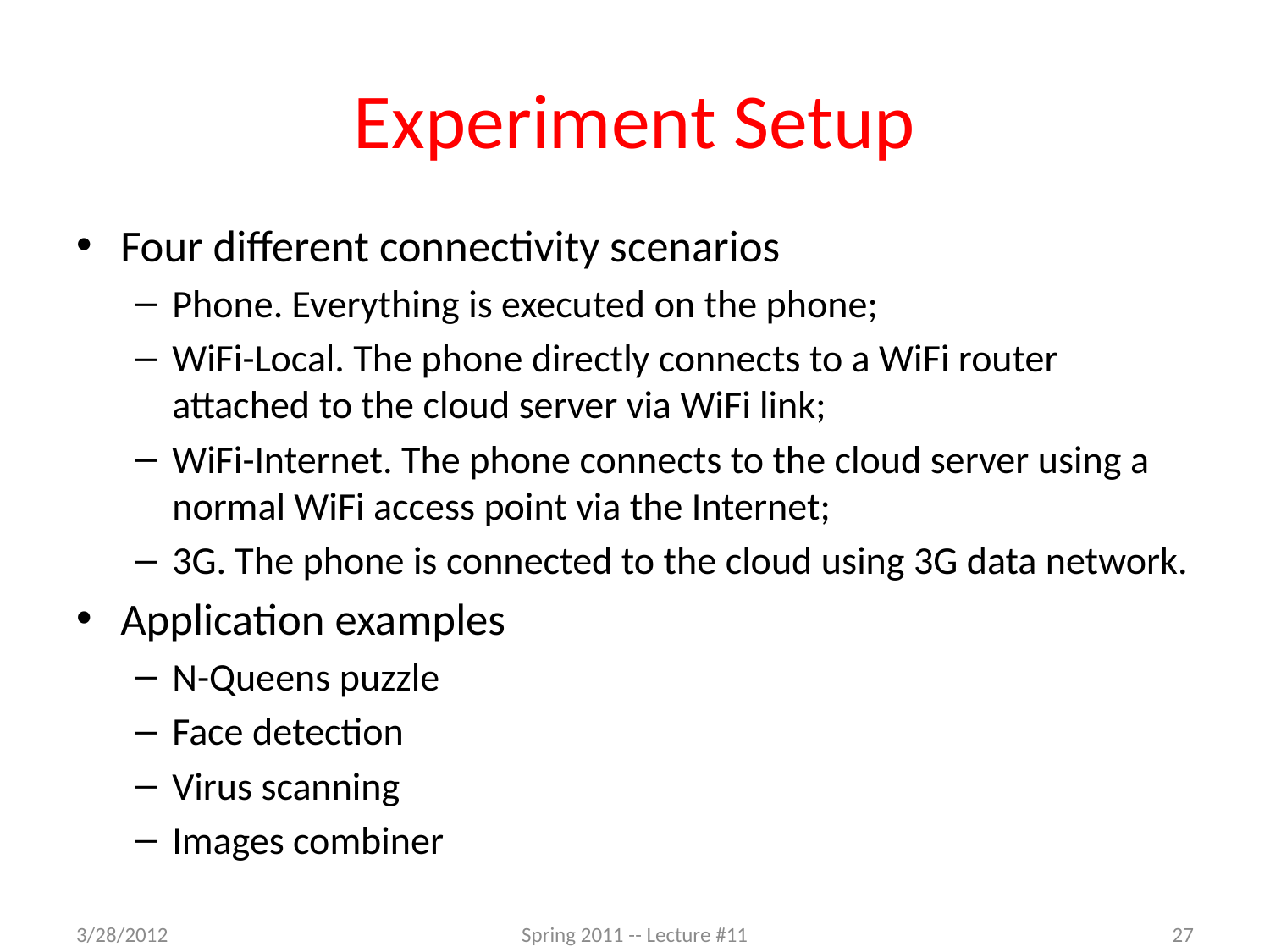

# Experiment Setup
Four different connectivity scenarios
Phone. Everything is executed on the phone;
WiFi-Local. The phone directly connects to a WiFi router attached to the cloud server via WiFi link;
WiFi-Internet. The phone connects to the cloud server using a normal WiFi access point via the Internet;
3G. The phone is connected to the cloud using 3G data network.
Application examples
N-Queens puzzle
Face detection
Virus scanning
Images combiner
3/28/2012
Spring 2011 -- Lecture #11
27